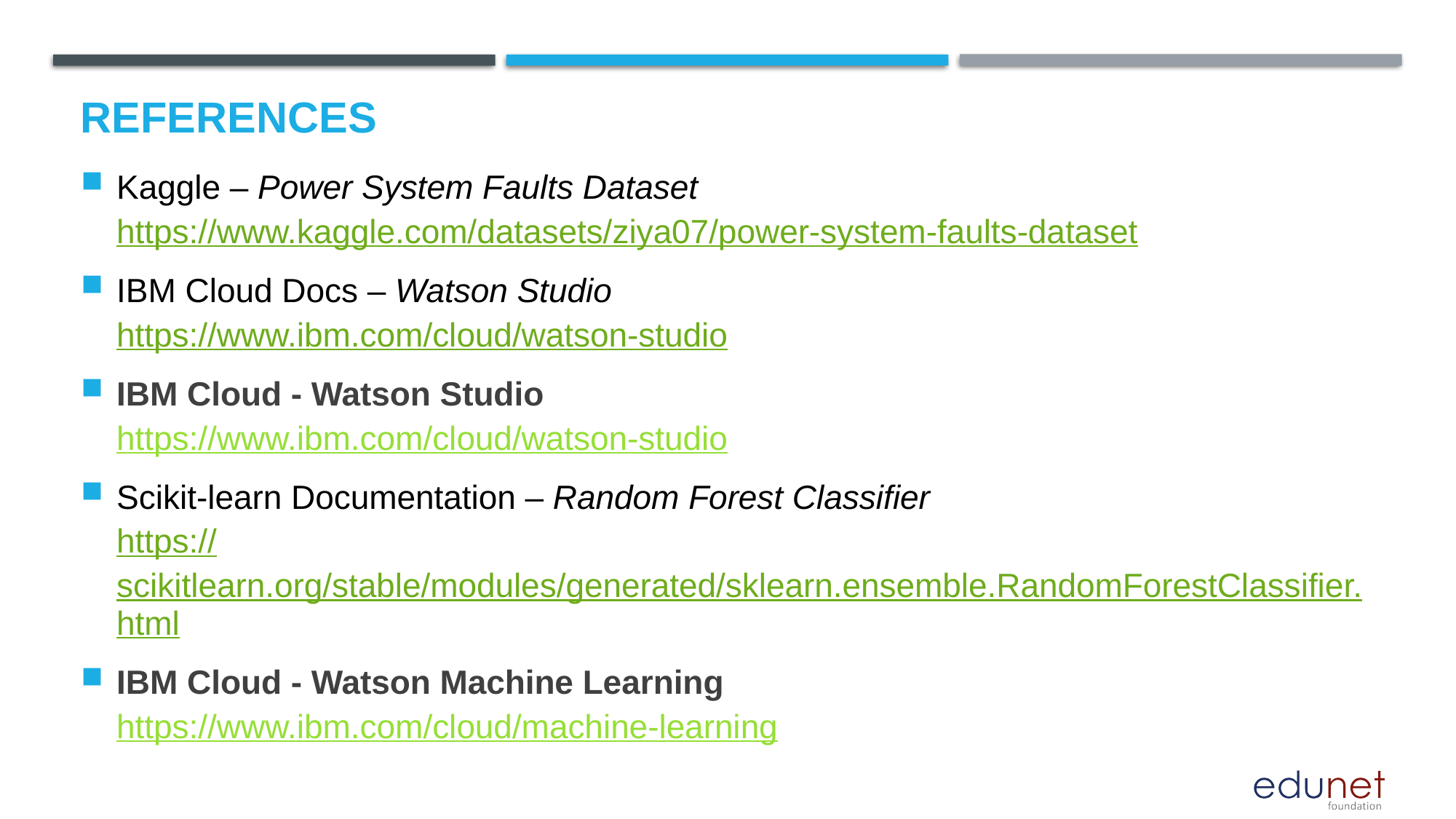

# References
Kaggle – Power System Faults Dataset
https://www.kaggle.com/datasets/ziya07/power-system-faults-dataset
IBM Cloud Docs – Watson Studio
https://www.ibm.com/cloud/watson-studio
IBM Cloud - Watson Studio
https://www.ibm.com/cloud/watson-studio
Scikit-learn Documentation – Random Forest Classifier
https://scikitlearn.org/stable/modules/generated/sklearn.ensemble.RandomForestClassifier.html
IBM Cloud - Watson Machine Learning
https://www.ibm.com/cloud/machine-learning